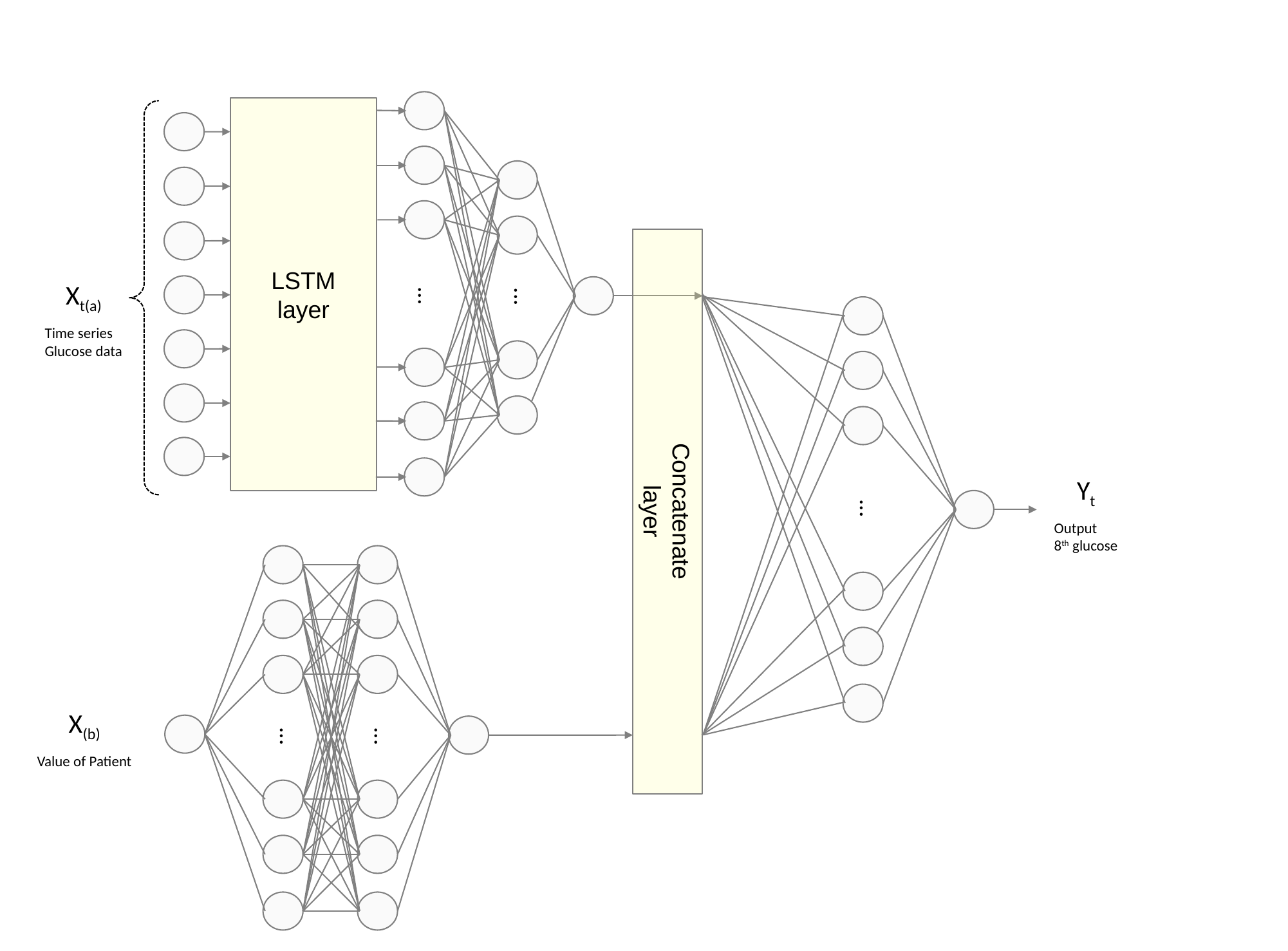

LSTM
layer

Xt(a)

Time series
Glucose data

...
...

Concatenate
layer

...

Yt

Output
8th glucose

X(b)

Value of Patient

...
...